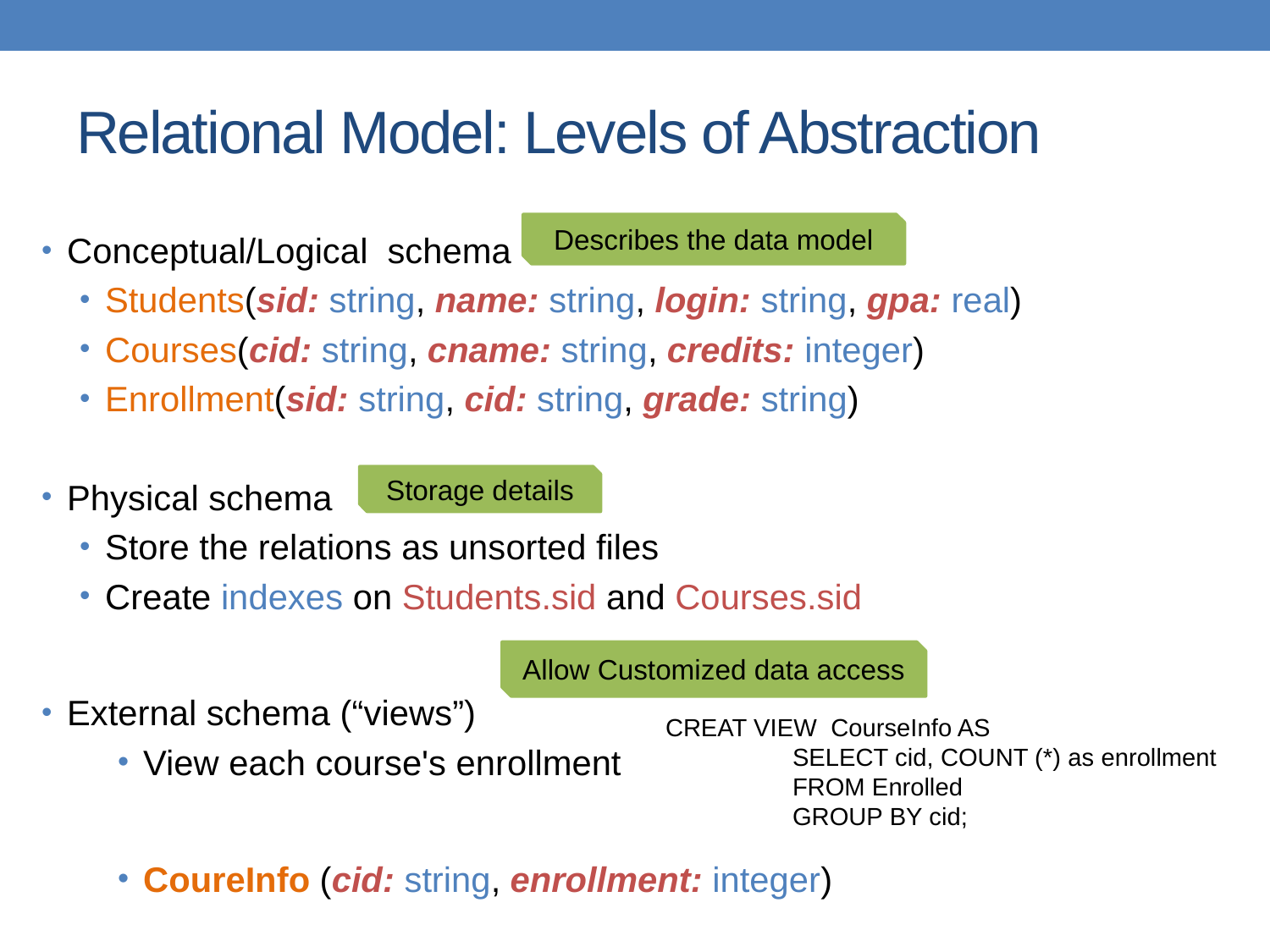

# Relational Model: Levels of Abstraction
Describes the data model
Conceptual/Logical  schema
Students(sid: string, name: string, login: string, gpa: real)
Courses(cid: string, cname: string, credits: integer)
Enrollment(sid: string, cid: string, grade: string)

Physical schema
Store the relations as unsorted files
Create indexes on Students.sid and Courses.sid

External schema (“views”)
View each course's enrollment

CoureInfo (cid: string, enrollment: integer)
Storage details
Allow Customized data access
CREAT VIEW  CourseInfo AS
	SELECT cid, COUNT (*) as enrollment
	FROM Enrolled
	GROUP BY cid;